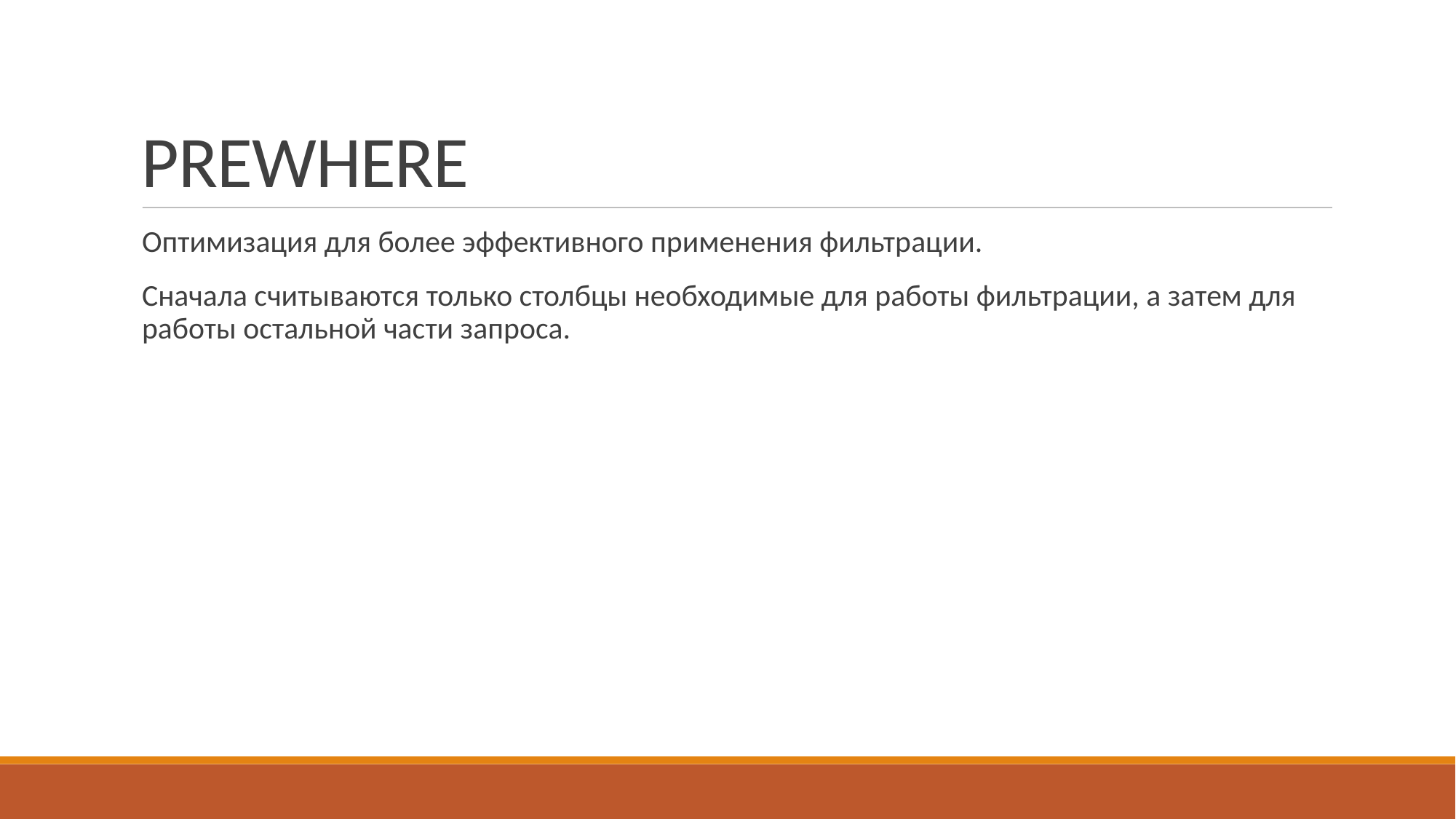

PREWHERE
Оптимизация для более эффективного применения фильтрации.
Сначала считываются только столбцы необходимые для работы фильтрации, а затем для работы остальной части запроса.